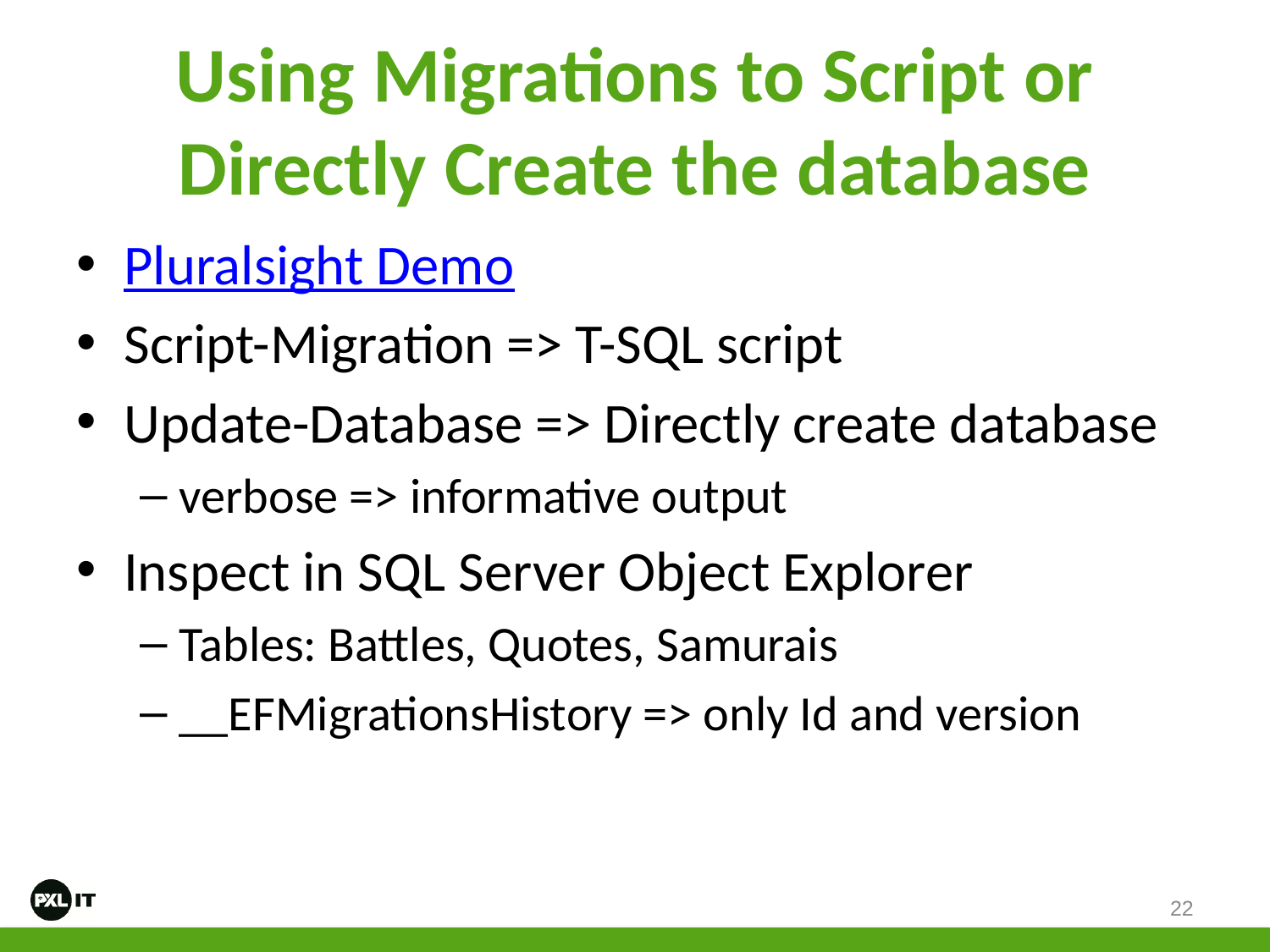

# Using Migrations to Script or Directly Create the database
Pluralsight Demo
Script-Migration => T-SQL script
Update-Database => Directly create database
verbose => informative output
Inspect in SQL Server Object Explorer
Tables: Battles, Quotes, Samurais
__EFMigrationsHistory => only Id and version
22